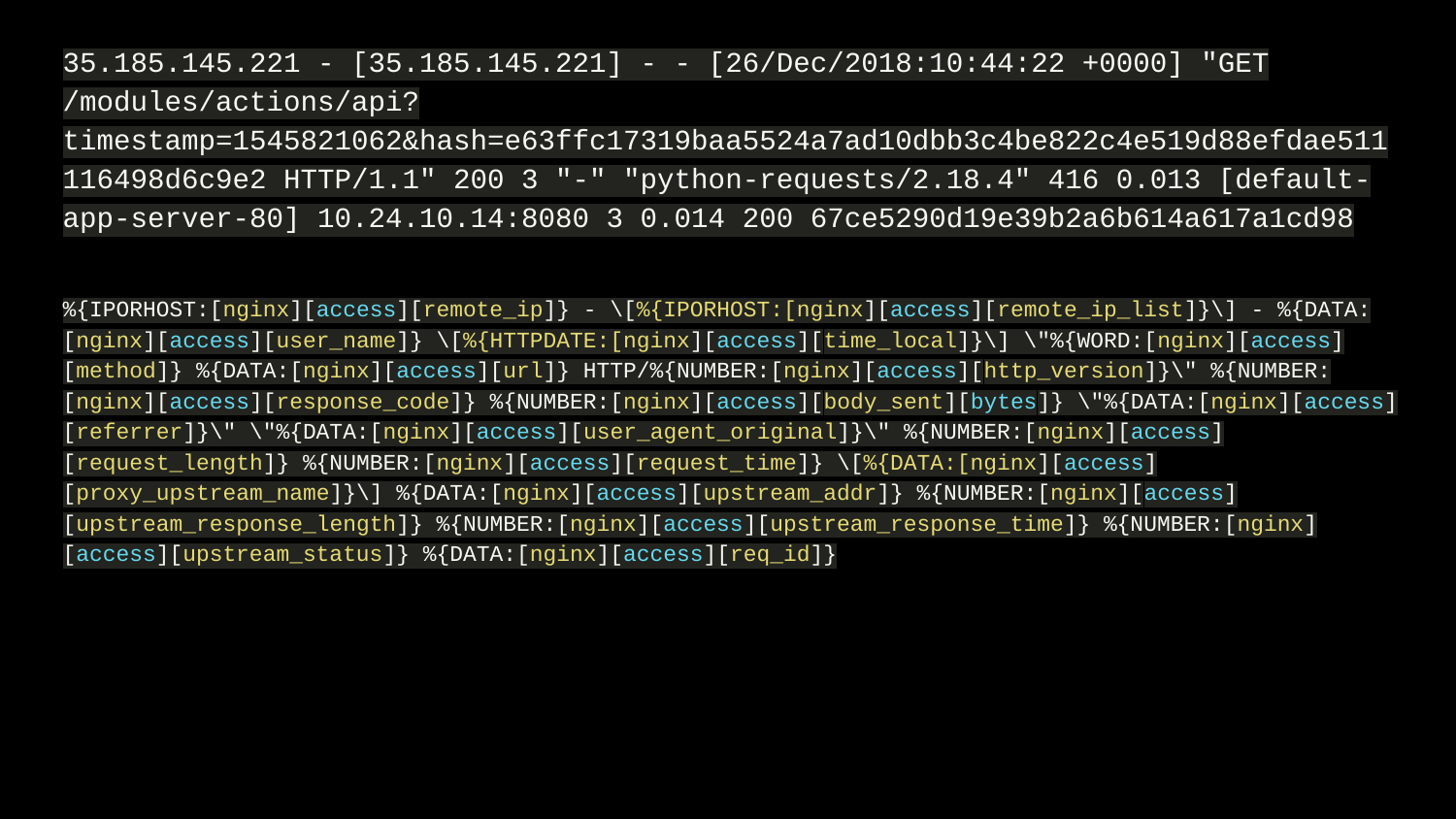

35.185.145.221 - [35.185.145.221] - - [26/Dec/2018:10:44:22 +0000] "GET /modules/actions/api?timestamp=1545821062&hash=e63ffc17319baa5524a7ad10dbb3c4be822c4e519d88efdae511116498d6c9e2 HTTP/1.1" 200 3 "-" "python-requests/2.18.4" 416 0.013 [default-app-server-80] 10.24.10.14:8080 3 0.014 200 67ce5290d19e39b2a6b614a617a1cd98
%{IPORHOST:[nginx][access][remote_ip]} - \[%{IPORHOST:[nginx][access][remote_ip_list]}\] - %{DATA:[nginx][access][user_name]} \[%{HTTPDATE:[nginx][access][time_local]}\] \"%{WORD:[nginx][access][method]} %{DATA:[nginx][access][url]} HTTP/%{NUMBER:[nginx][access][http_version]}\" %{NUMBER:[nginx][access][response_code]} %{NUMBER:[nginx][access][body_sent][bytes]} \"%{DATA:[nginx][access][referrer]}\" \"%{DATA:[nginx][access][user_agent_original]}\" %{NUMBER:[nginx][access][request_length]} %{NUMBER:[nginx][access][request_time]} \[%{DATA:[nginx][access][proxy_upstream_name]}\] %{DATA:[nginx][access][upstream_addr]} %{NUMBER:[nginx][access][upstream_response_length]} %{NUMBER:[nginx][access][upstream_response_time]} %{NUMBER:[nginx][access][upstream_status]} %{DATA:[nginx][access][req_id]}